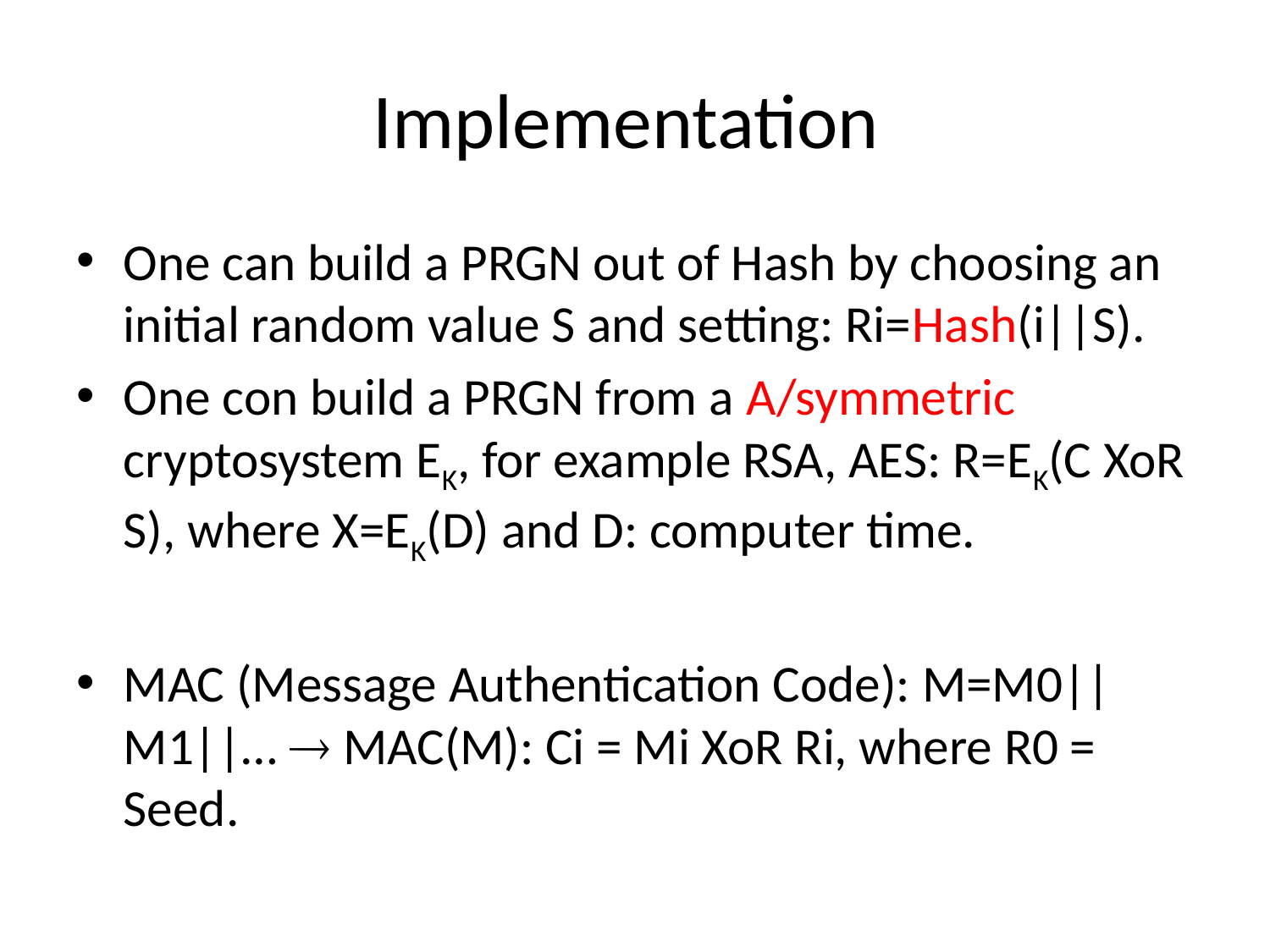

# Implementation
One can build a PRGN out of Hash by choosing an initial random value S and setting: Ri=Hash(i||S).
One con build a PRGN from a A/symmetric cryptosystem EK, for example RSA, AES: R=EK(C XoR S), where X=EK(D) and D: computer time.

MAC (Message Authentication Code): M=M0||M1||… → MAC(M): Ci = Mi XoR Ri, where R0 = Seed.